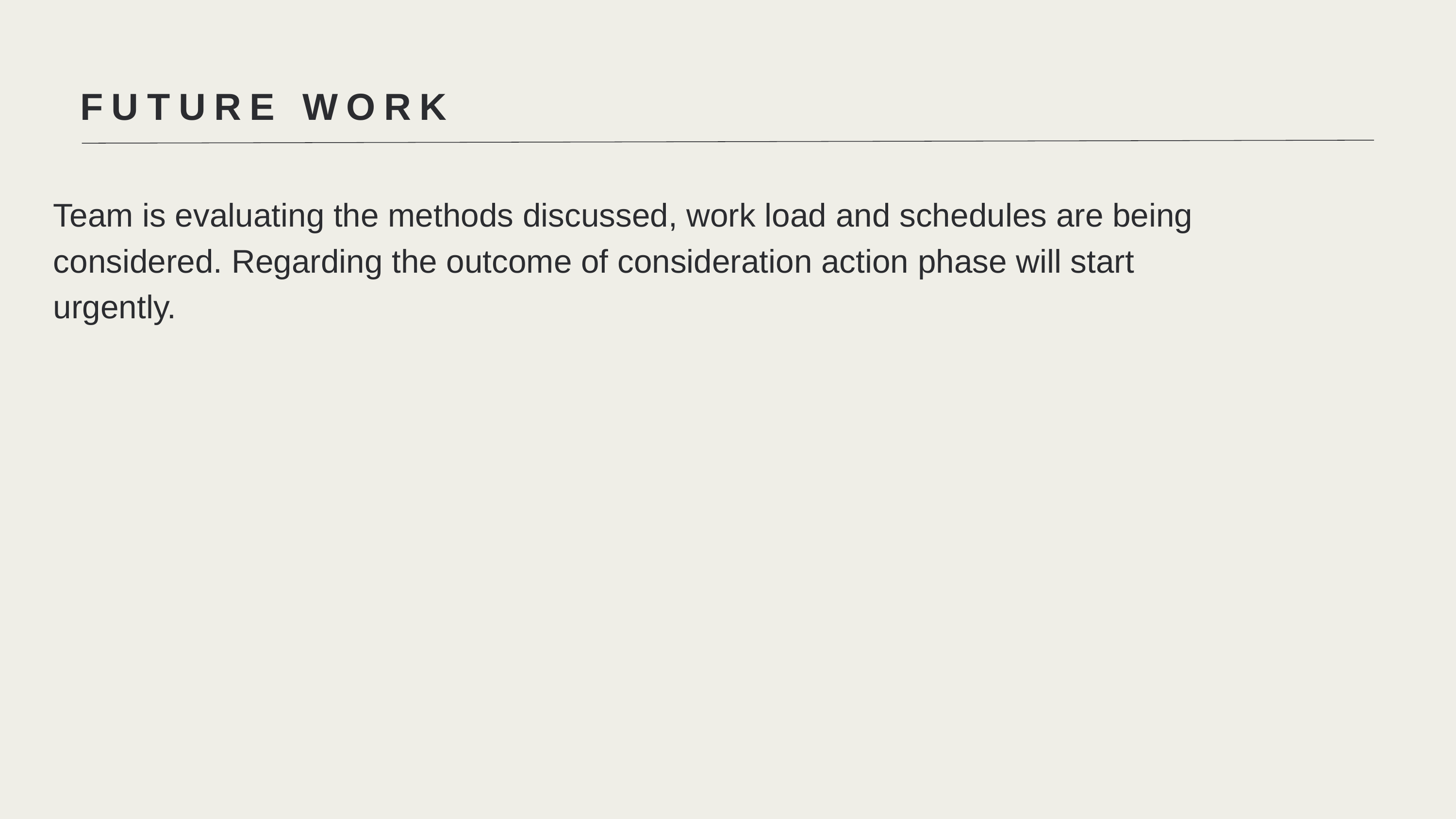

FUTURE WORK

Team is evaluating the methods discussed, work load and schedules are being considered. Regarding the outcome of consideration action phase will start urgently.